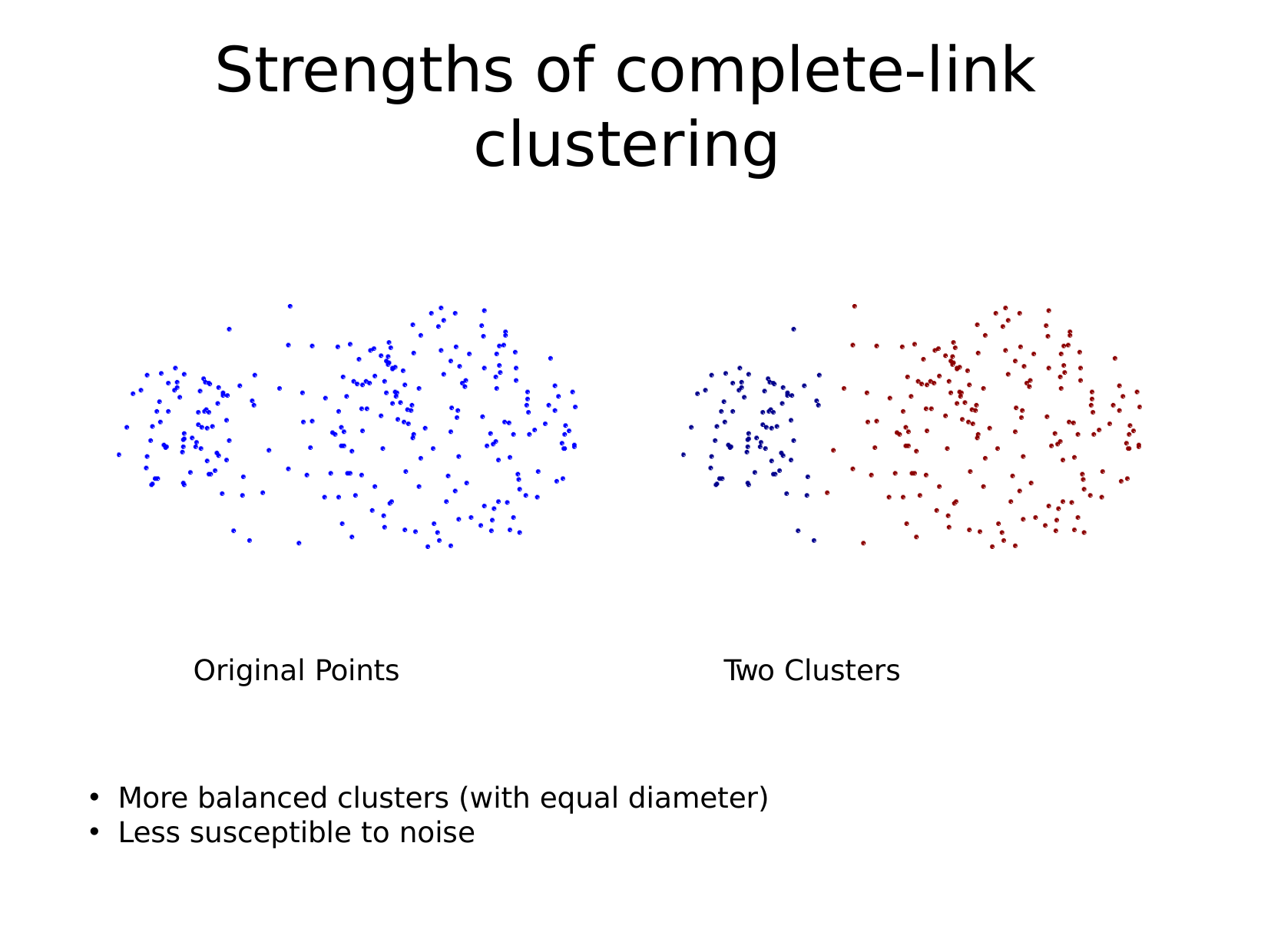

# Strengths of complete-link  clustering

Original Points
Two Clusters
More balanced clusters (with equal diameter)
Less susceptible to noise